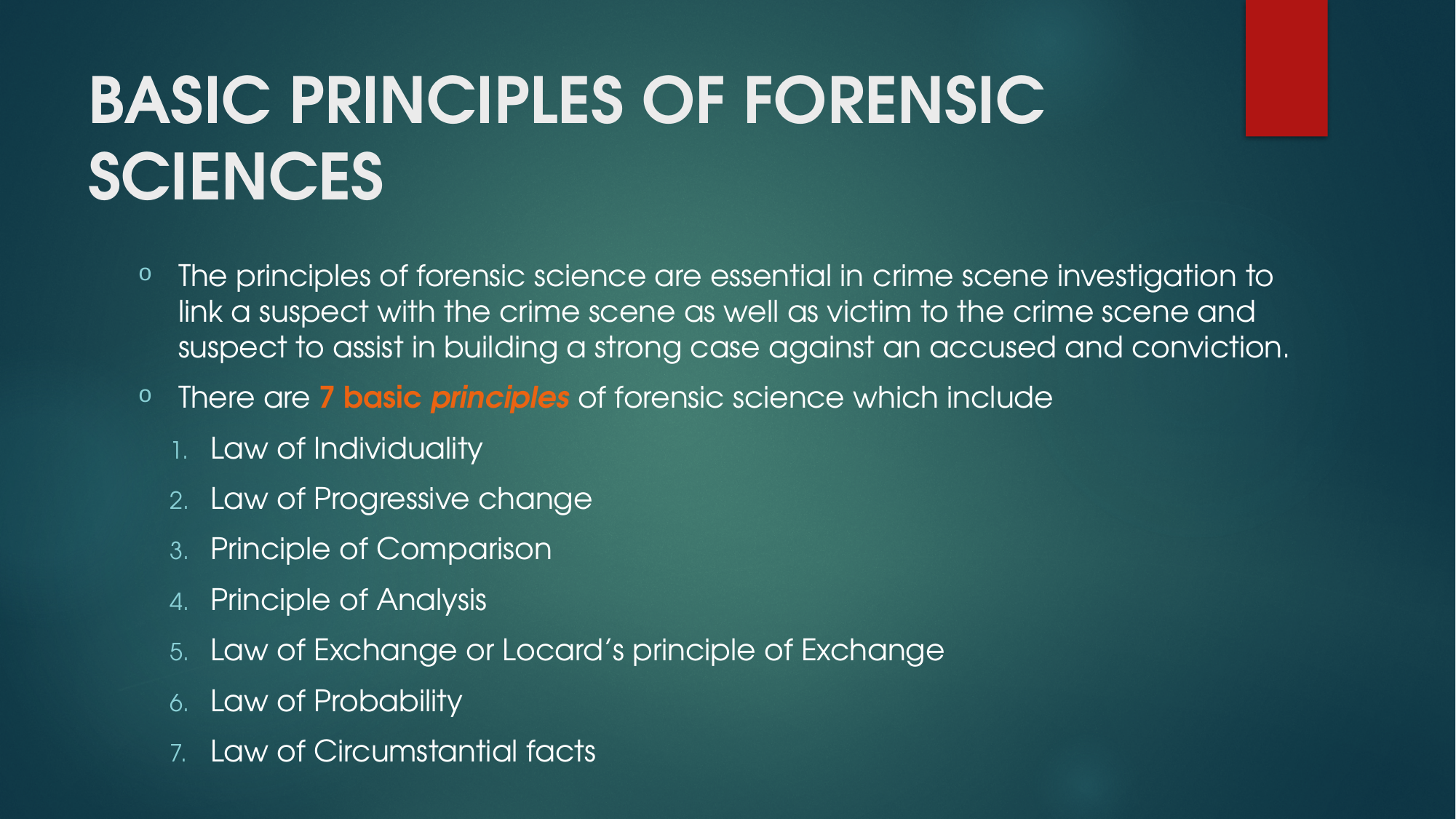

# BASIC PRINCIPLES OF FORENSIC SCIENCES
The principles of forensic science are essential in crime scene investigation to link a suspect with the crime scene as well as victim to the crime scene and suspect to assist in building a strong case against an accused and conviction.
There are 7 basic principles of forensic science which include
Law of Individuality
Law of Progressive change
Principle of Comparison
Principle of Analysis
Law of Exchange or Locard’s principle of Exchange
Law of Probability
Law of Circumstantial facts